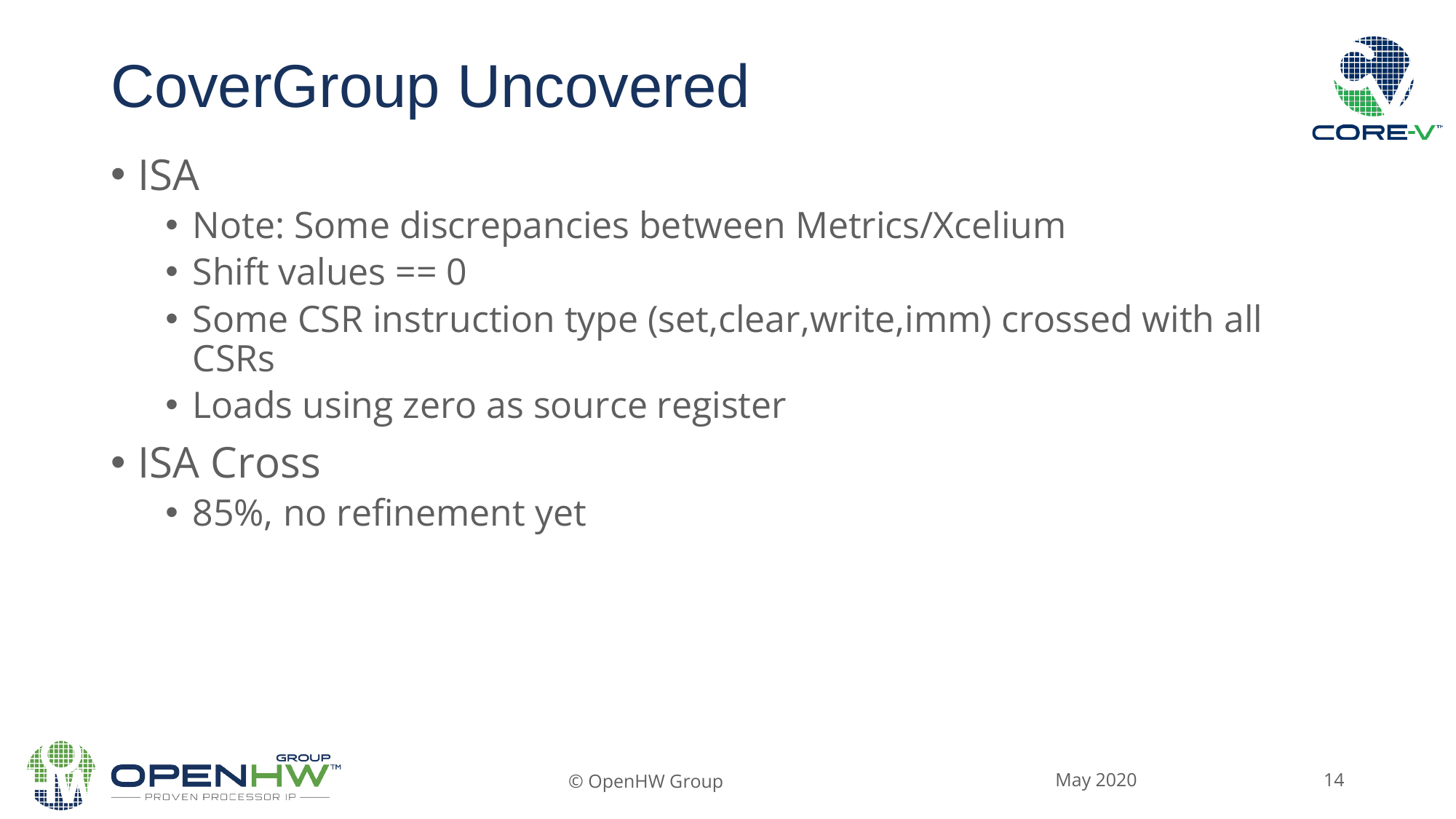

CoverGroup Uncovered
ISA
Note: Some discrepancies between Metrics/Xcelium
Shift values == 0
Some CSR instruction type (set,clear,write,imm) crossed with all CSRs
Loads using zero as source register
ISA Cross
85%, no refinement yet

May 2020
© OpenHW Group
14